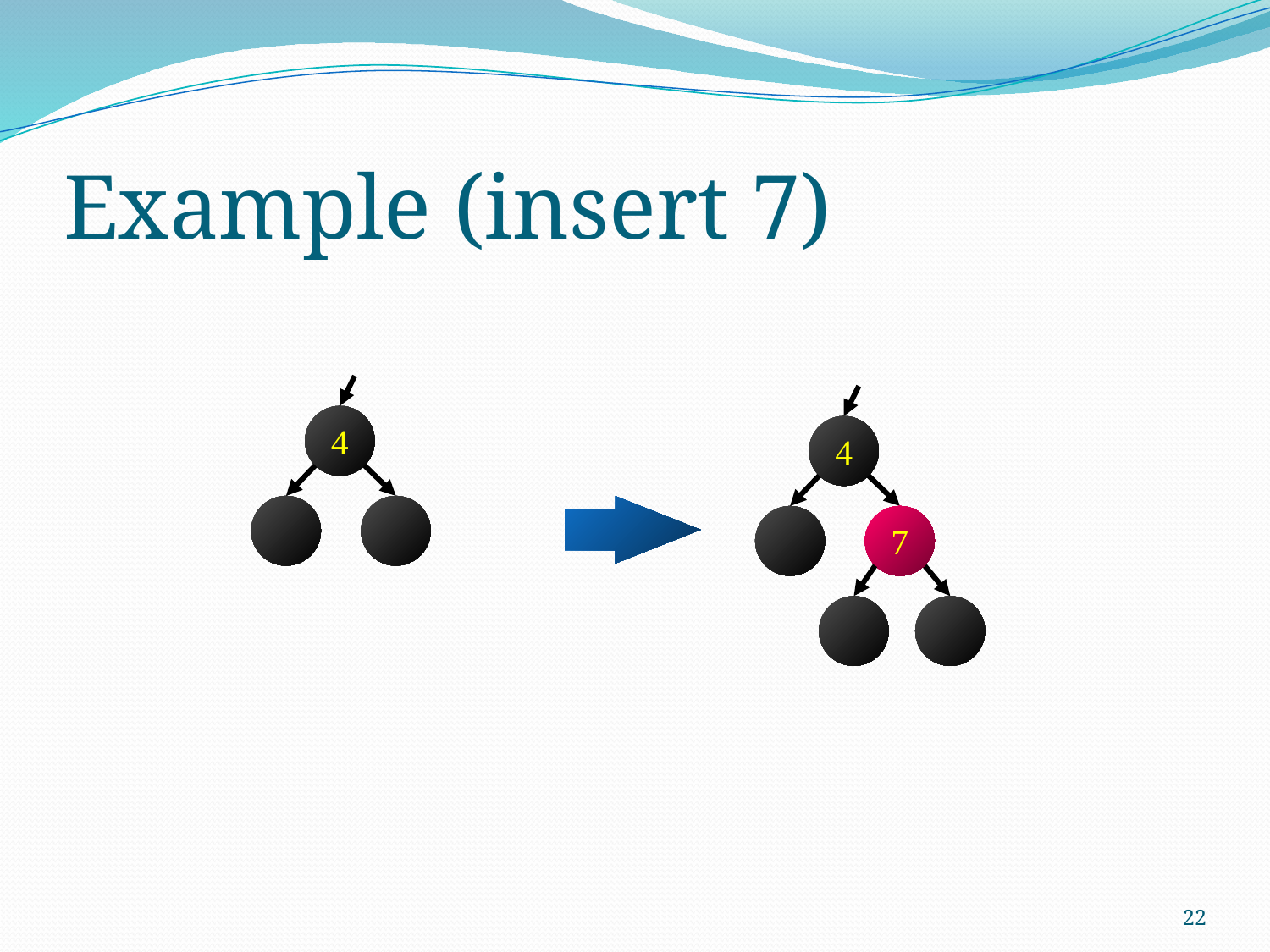

# Example (insert 7)
4
4

7

22